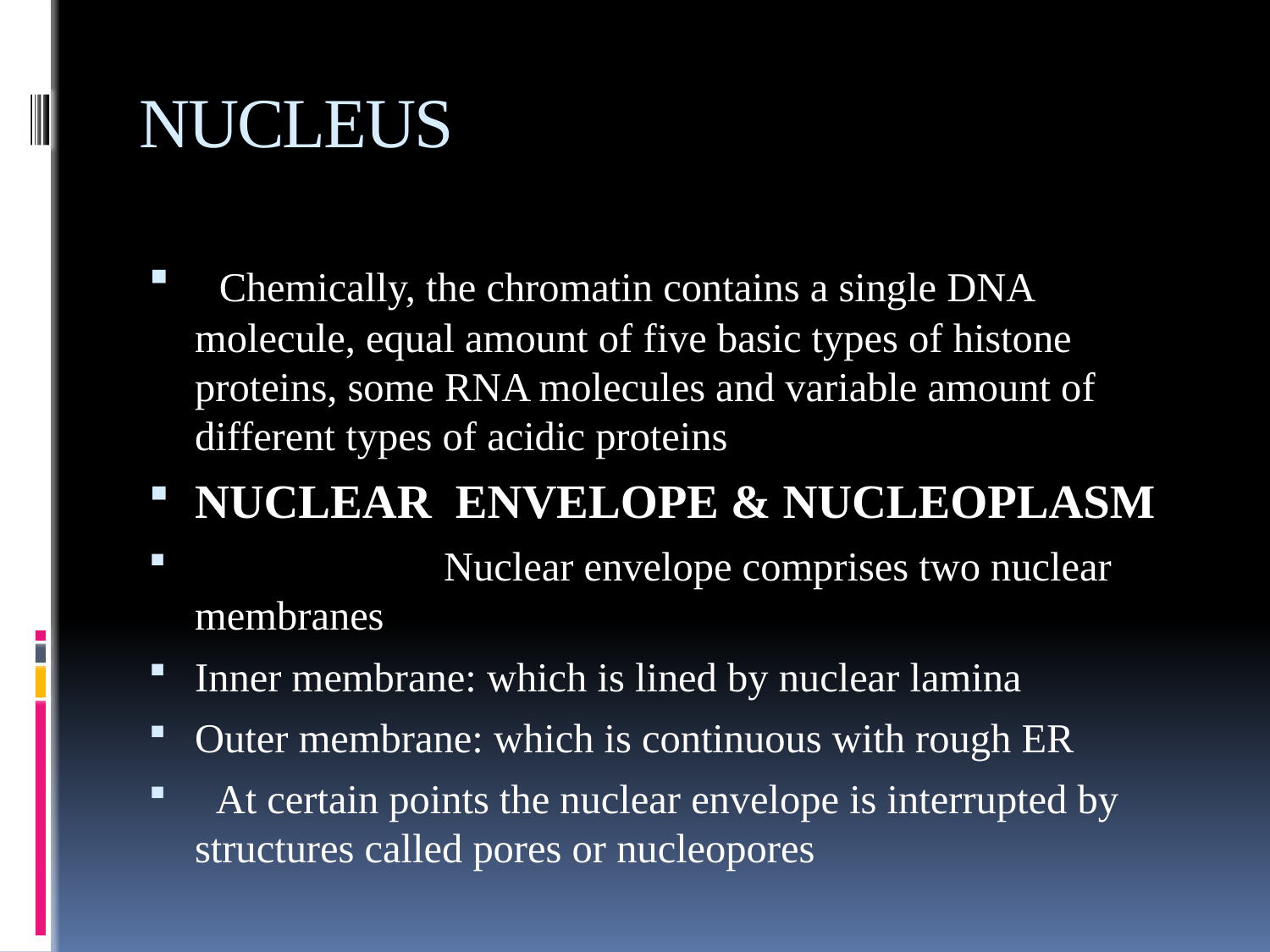

# NUCLEUS
  Chemically, the chromatin contains a single DNA molecule, equal amount of five basic types of histone proteins, some RNA molecules and variable amount of different types of acidic proteins
NUCLEAR  ENVELOPE & NUCLEOPLASM
                        Nuclear envelope comprises two nuclear membranes
Inner membrane: which is lined by nuclear lamina
Outer membrane: which is continuous with rough ER
  At certain points the nuclear envelope is interrupted by structures called pores or nucleopores